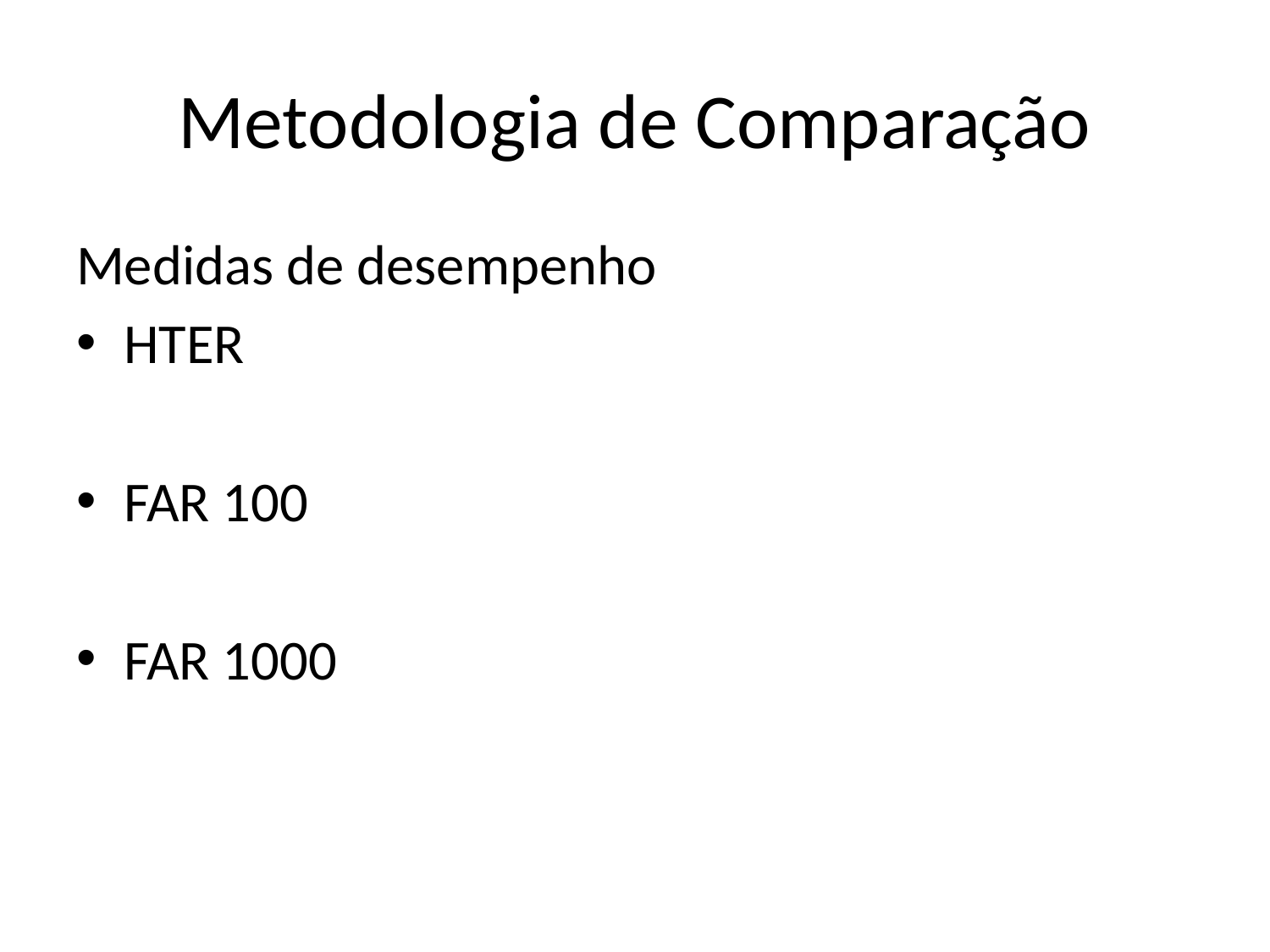

# Metodologia de Comparação
Medidas de desempenho
HTER

FAR 100

FAR 1000